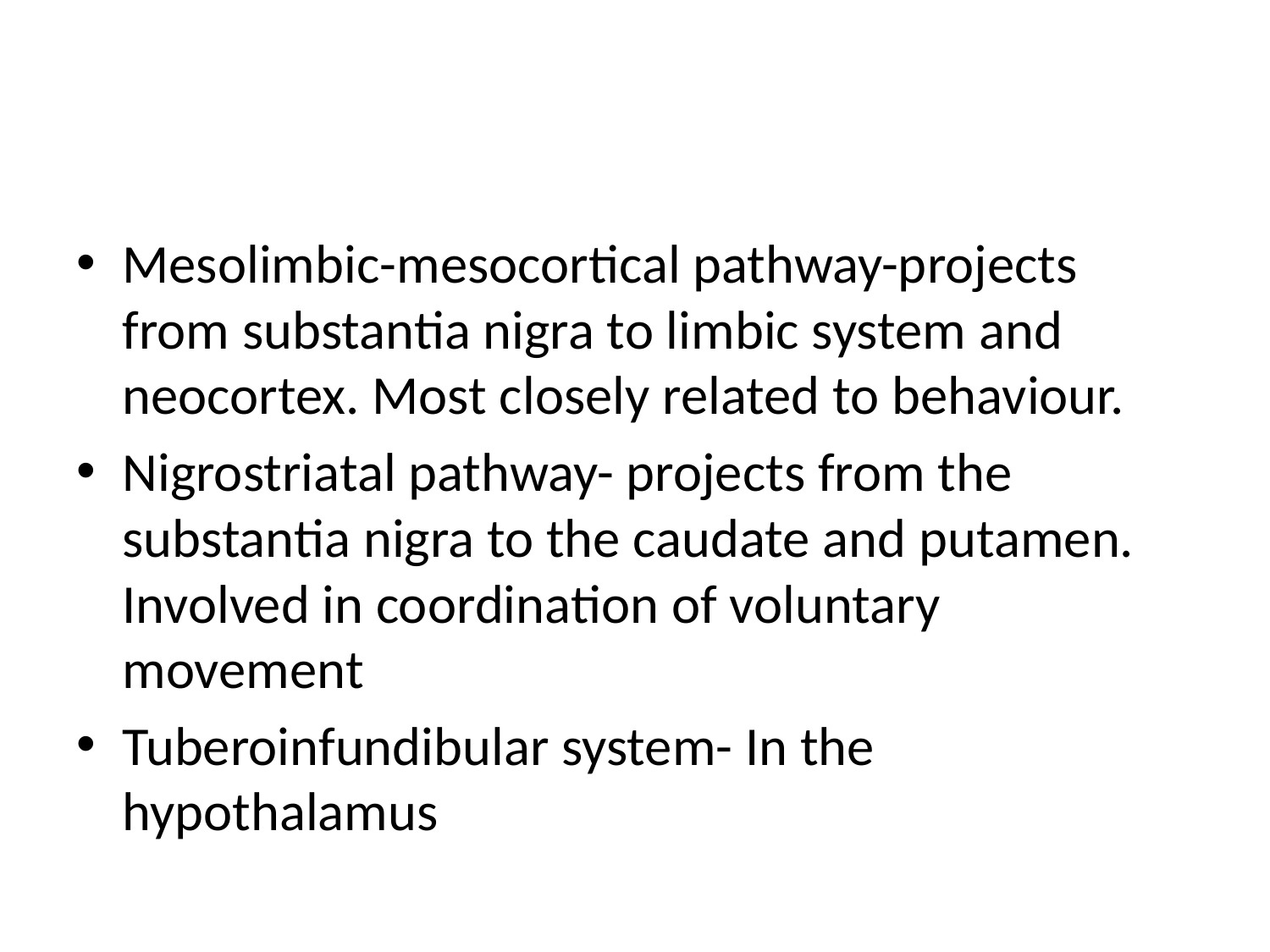

#
Mesolimbic-mesocortical pathway-projects from substantia nigra to limbic system and neocortex. Most closely related to behaviour.
Nigrostriatal pathway- projects from the substantia nigra to the caudate and putamen. Involved in coordination of voluntary movement
Tuberoinfundibular system- In the hypothalamus